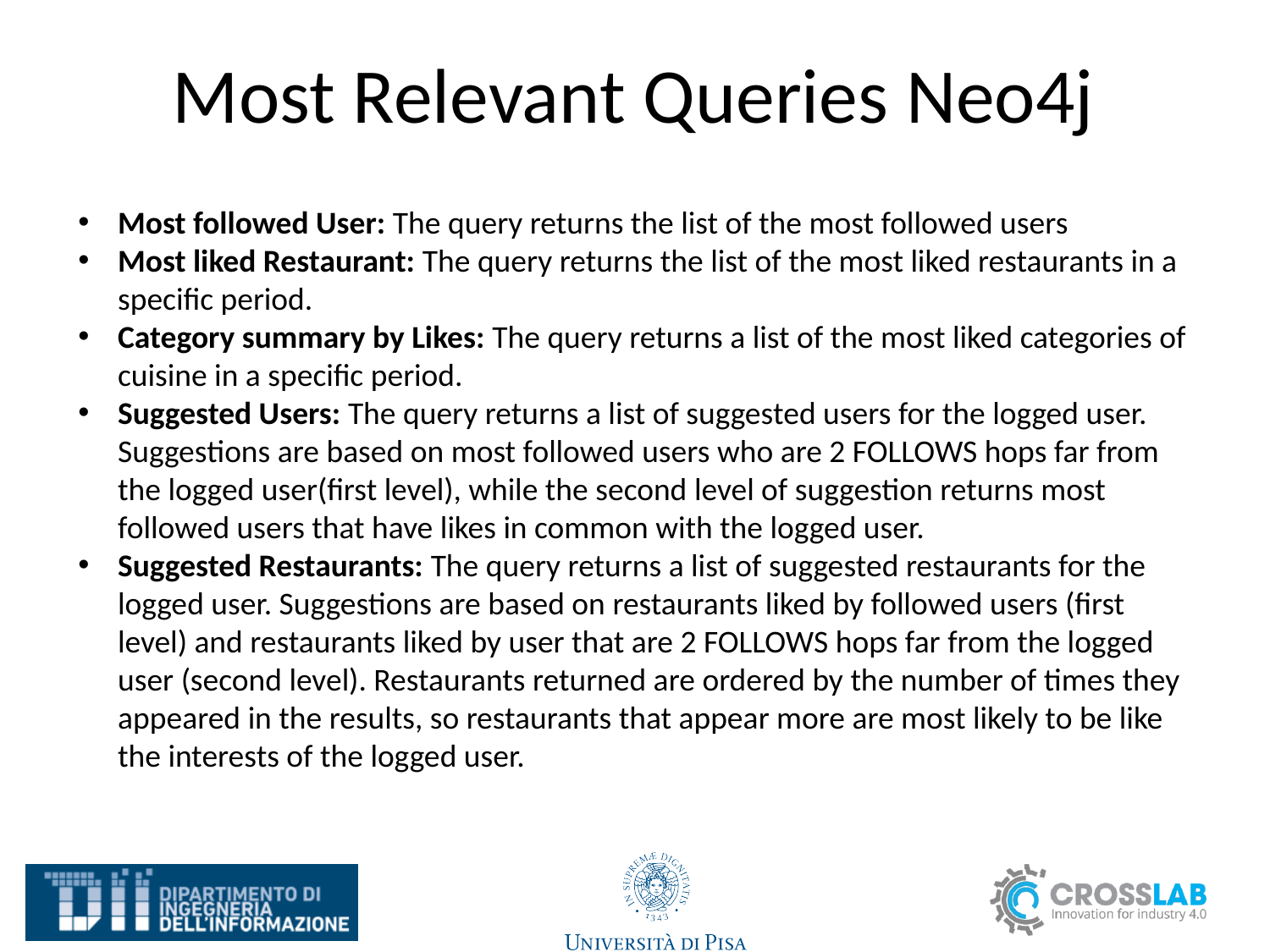

# Most Relevant Queries Neo4j

Most followed User: The query returns the list of the most followed users
Most liked Restaurant: The query returns the list of the most liked restaurants in a specific period.
Category summary by Likes: The query returns a list of the most liked categories of cuisine in a specific period.
Suggested Users: The query returns a list of suggested users for the logged user. Suggestions are based on most followed users who are 2 FOLLOWS hops far from the logged user(first level), while the second level of suggestion returns most followed users that have likes in common with the logged user.
Suggested Restaurants: The query returns a list of suggested restaurants for the logged user. Suggestions are based on restaurants liked by followed users (first level) and restaurants liked by user that are 2 FOLLOWS hops far from the logged user (second level). Restaurants returned are ordered by the number of times they appeared in the results, so restaurants that appear more are most likely to be like the interests of the logged user.